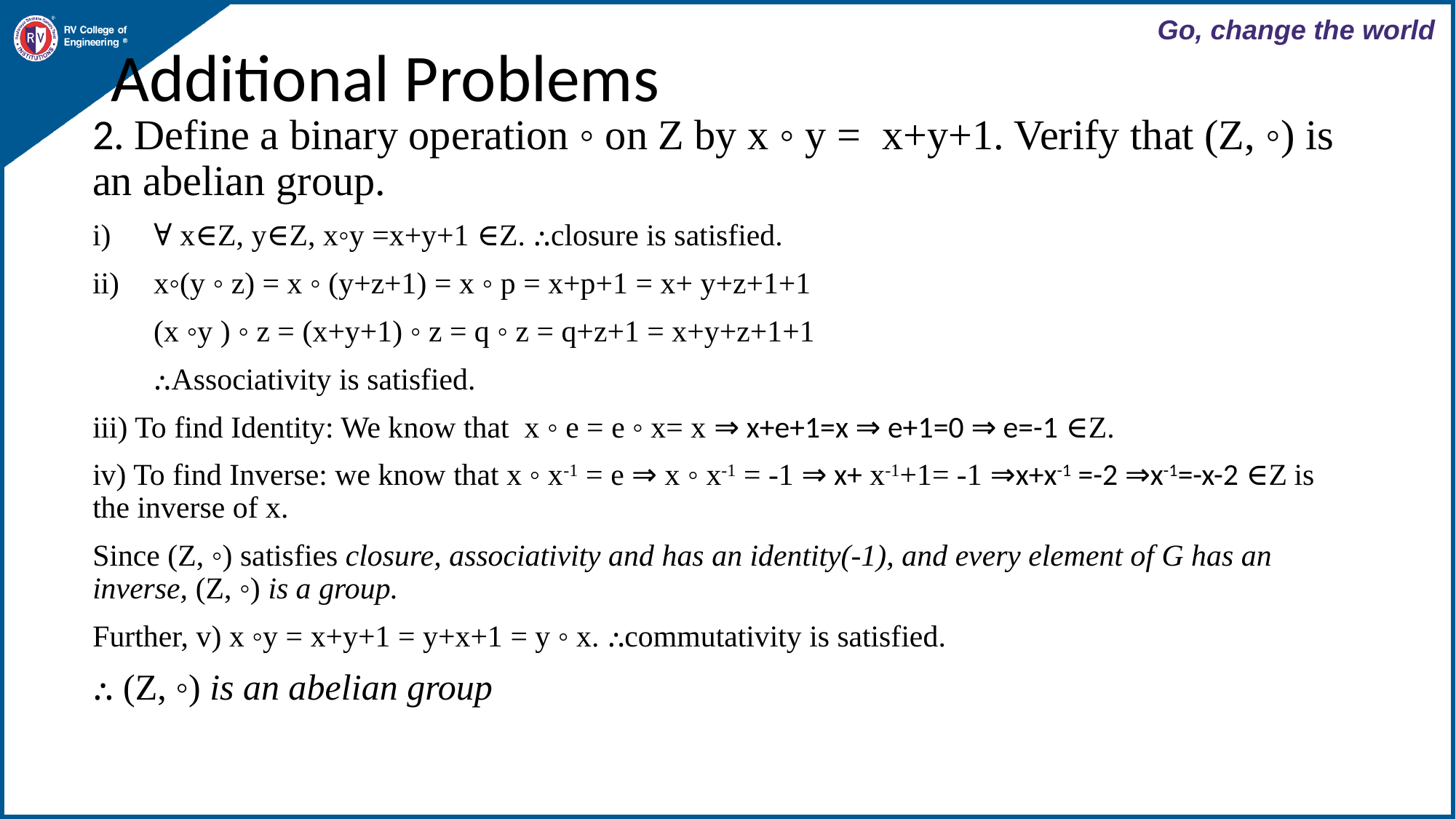

# Additional Problems
2. Define a binary operation ◦ on Z by x ◦ y =  x+y+1. Verify that (Z, ◦) is an abelian group.
∀ x∈Z, y∈Z, x◦y =x+y+1 ∈Z. ⸫closure is satisfied.
x◦(y ◦ z) = x ◦ (y+z+1) = x ◦ p = x+p+1 = x+ y+z+1+1
        (x ◦y ) ◦ z = (x+y+1) ◦ z = q ◦ z = q+z+1 = x+y+z+1+1
        ⸫Associativity is satisfied.
iii) To find Identity: We know that  x ◦ e = e ◦ x= x ⇒ x+e+1=x ⇒ e+1=0 ⇒ e=-1 ∈Z.
iv) To find Inverse: we know that x ◦ x-1 = e ⇒ x ◦ x-1 = -1 ⇒ x+ x-1+1= -1 ⇒x+x-1 =-2 ⇒x-1=-x-2 ∈Z is the inverse of x.
Since (Z, ◦) satisfies closure, associativity and has an identity(-1), and every element of G has an inverse, (Z, ◦) is a group.
Further, v) x ◦y = x+y+1 = y+x+1 = y ◦ x. ⸫commutativity is satisfied.
⸫ (Z, ◦) is an abelian group